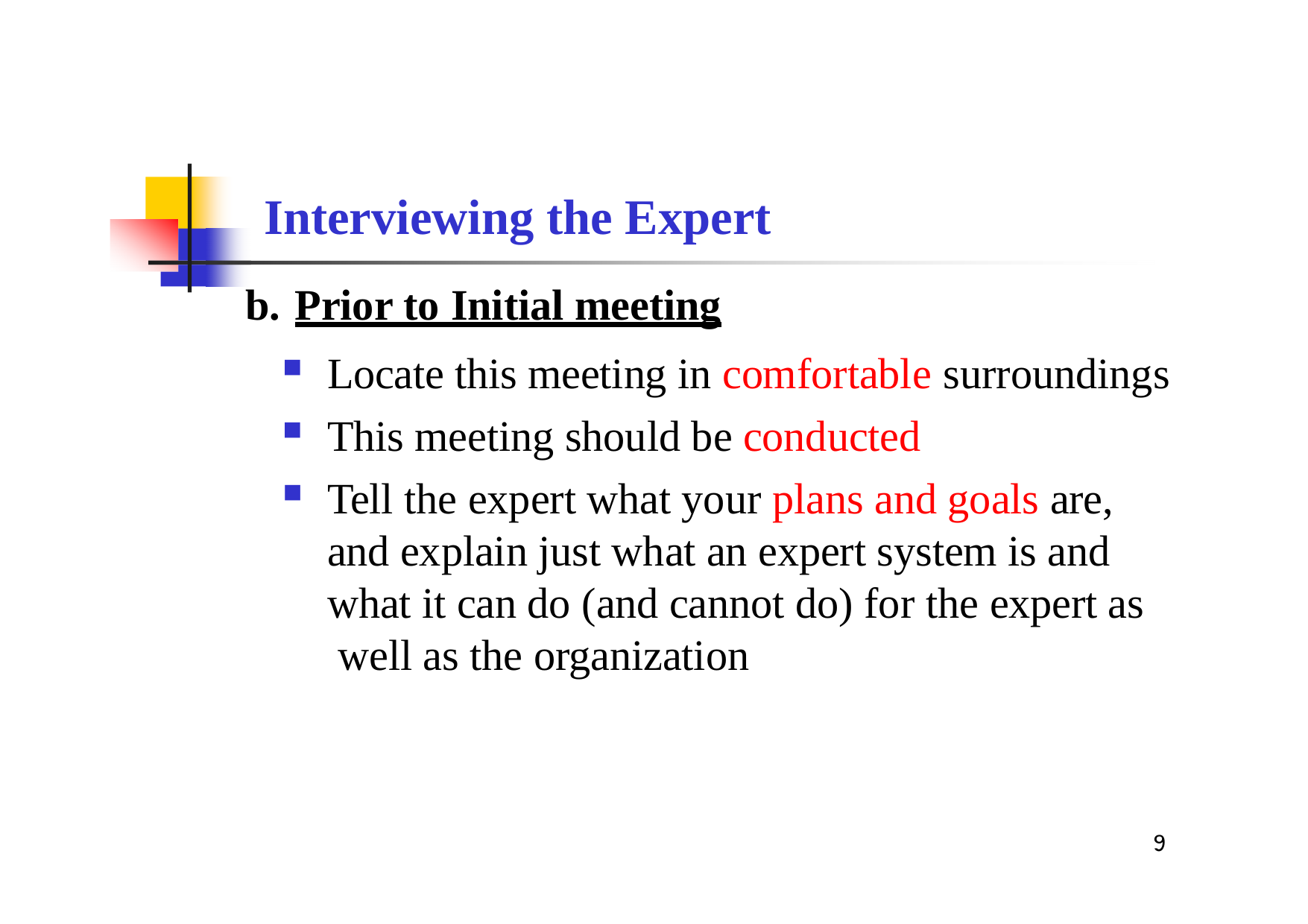

# Interviewing the Expert
Prior to Initial meeting
Locate this meeting in comfortable surroundings
This meeting should be conducted
Tell the expert what your plans and goals are,  and explain just what an expert system is and  what it can do (and cannot do) for the expert as  well as the organization
9